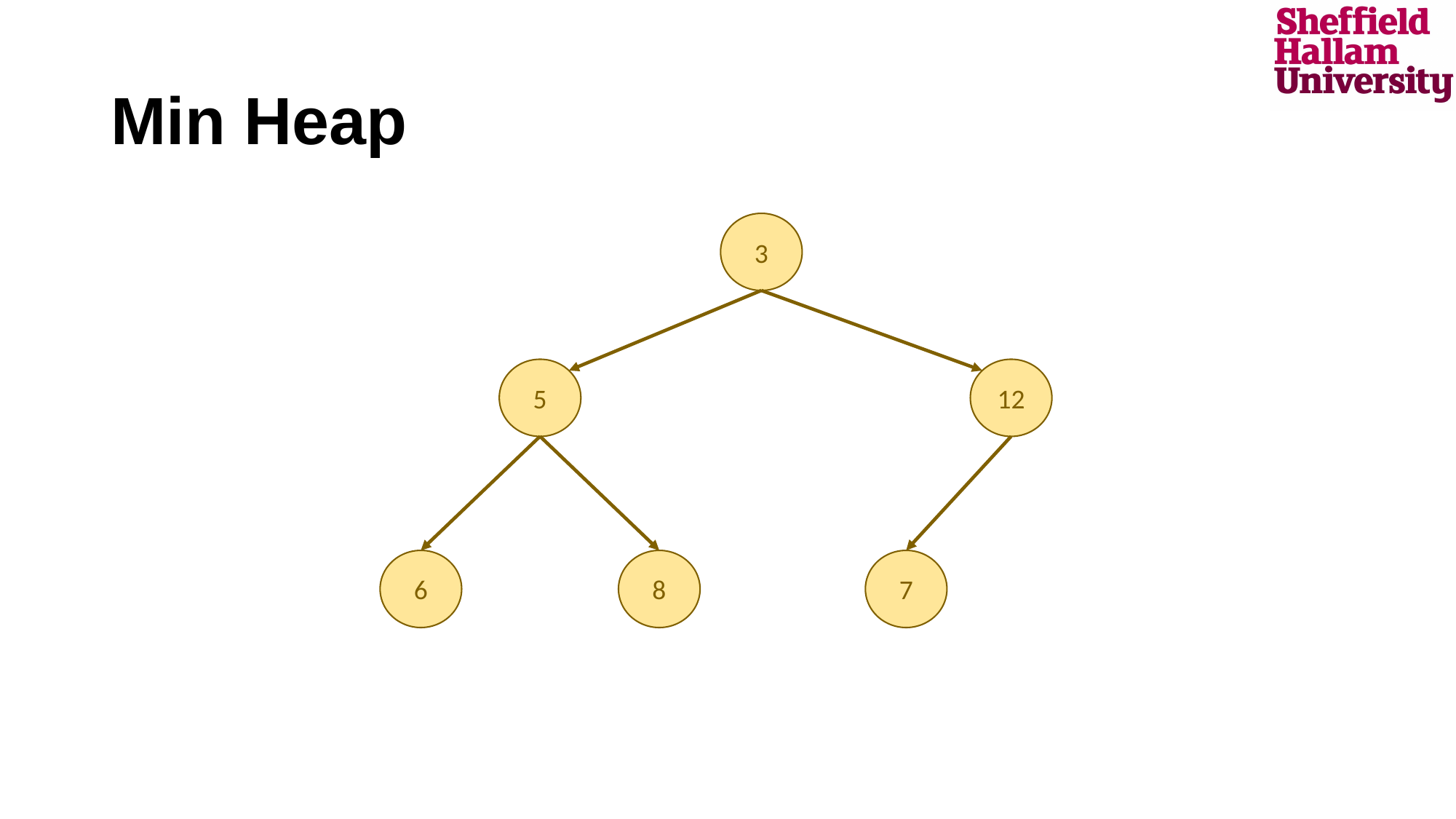

# Min Heap
3
12
5
7
6
8